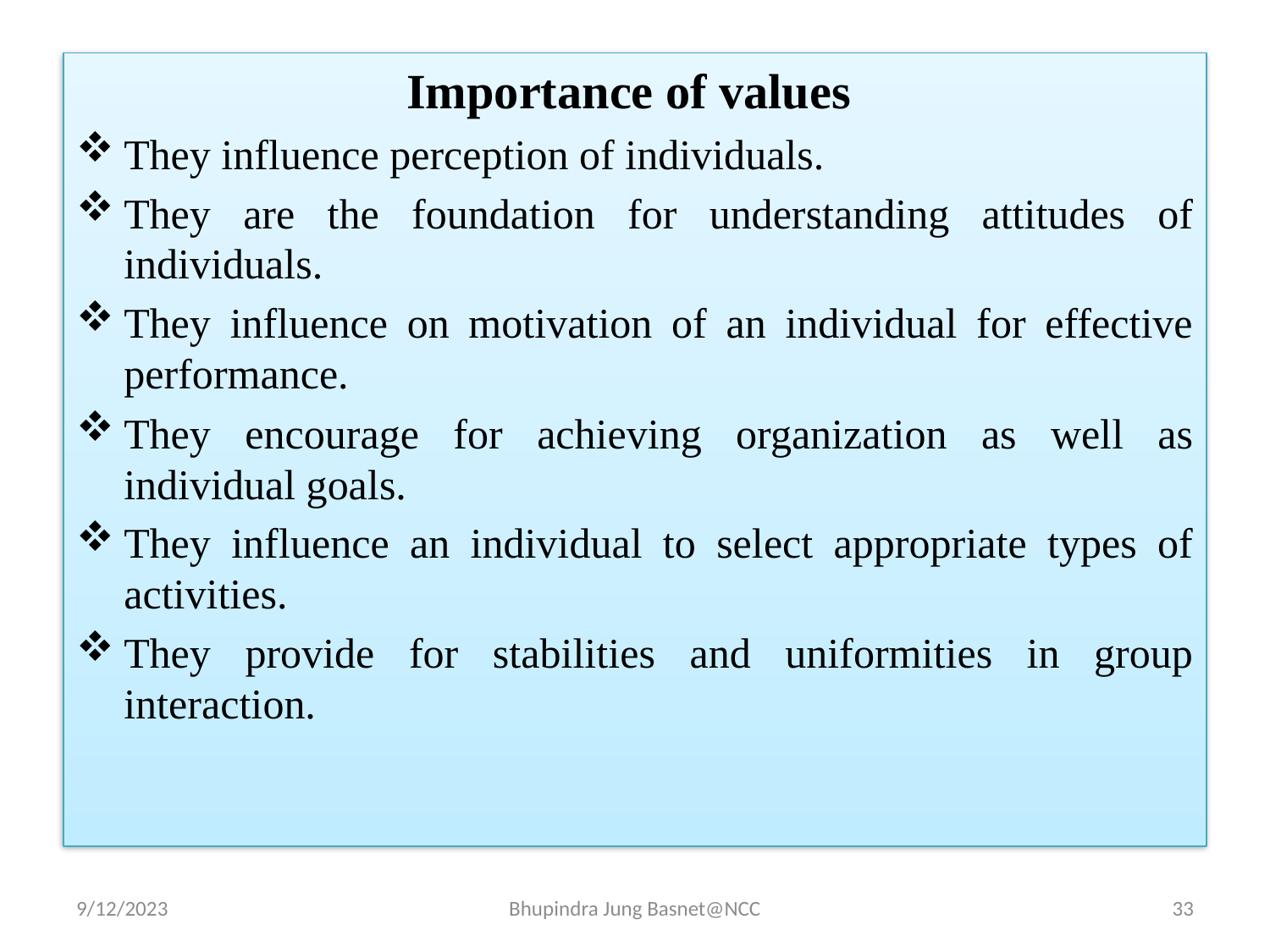

Importance of values
They influence perception of individuals.
They are the foundation for understanding attitudes of individuals.
They influence on motivation of an individual for effective performance.
They encourage for achieving organization as well as individual goals.
They influence an individual to select appropriate types of activities.
They provide for stabilities and uniformities in group interaction.
9/12/2023
Bhupindra Jung Basnet@NCC
33